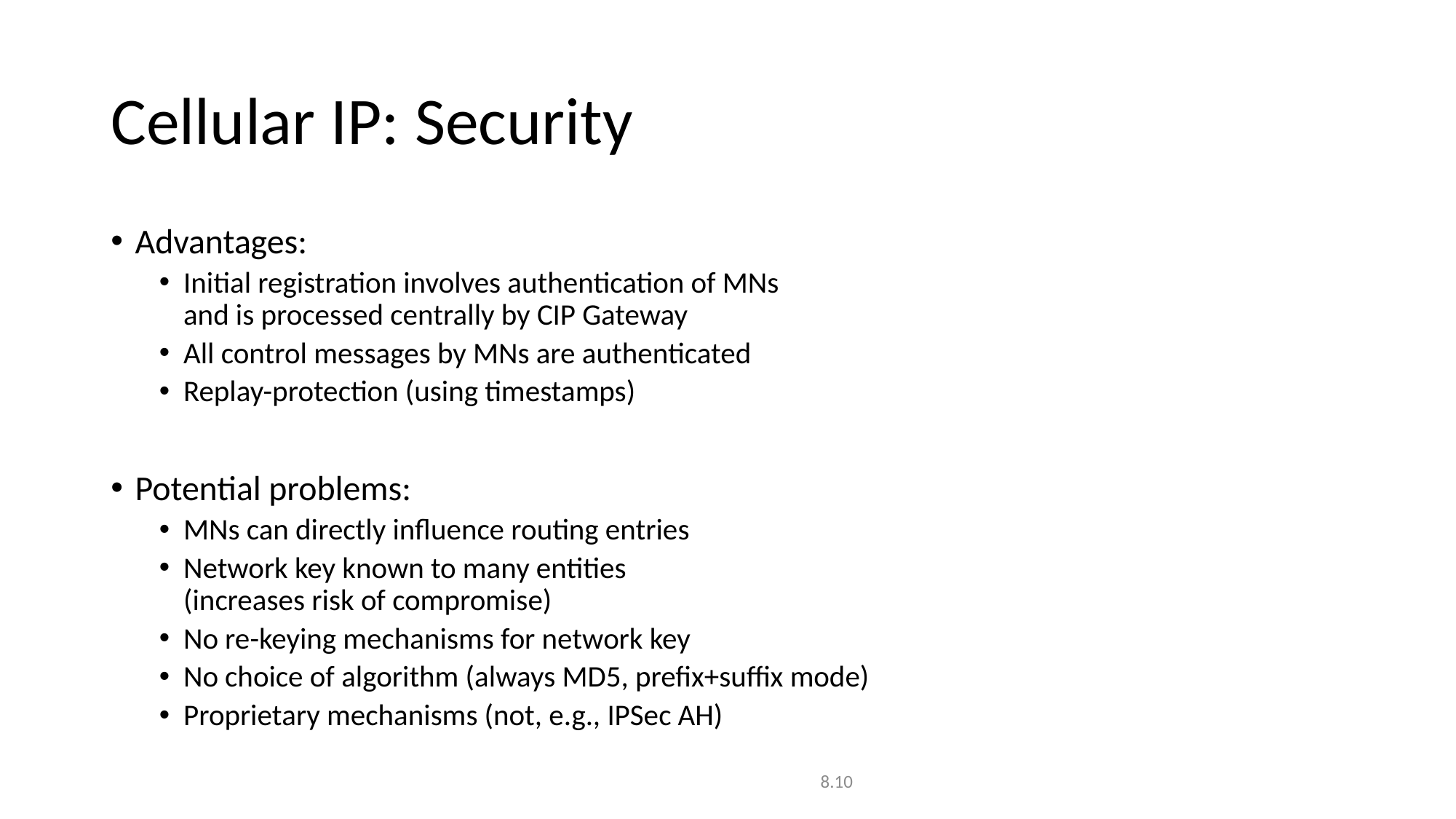

# Cellular IP: Security
Advantages:
Initial registration involves authentication of MNs
and is processed centrally by CIP Gateway
All control messages by MNs are authenticated
Replay-protection (using timestamps)

Potential problems:
MNs can directly influence routing entries
Network key known to many entities
(increases risk of compromise)
No re-keying mechanisms for network key
No choice of algorithm (always MD5, prefix+suffix mode)
Proprietary mechanisms (not, e.g., IPSec AH)
		8.10